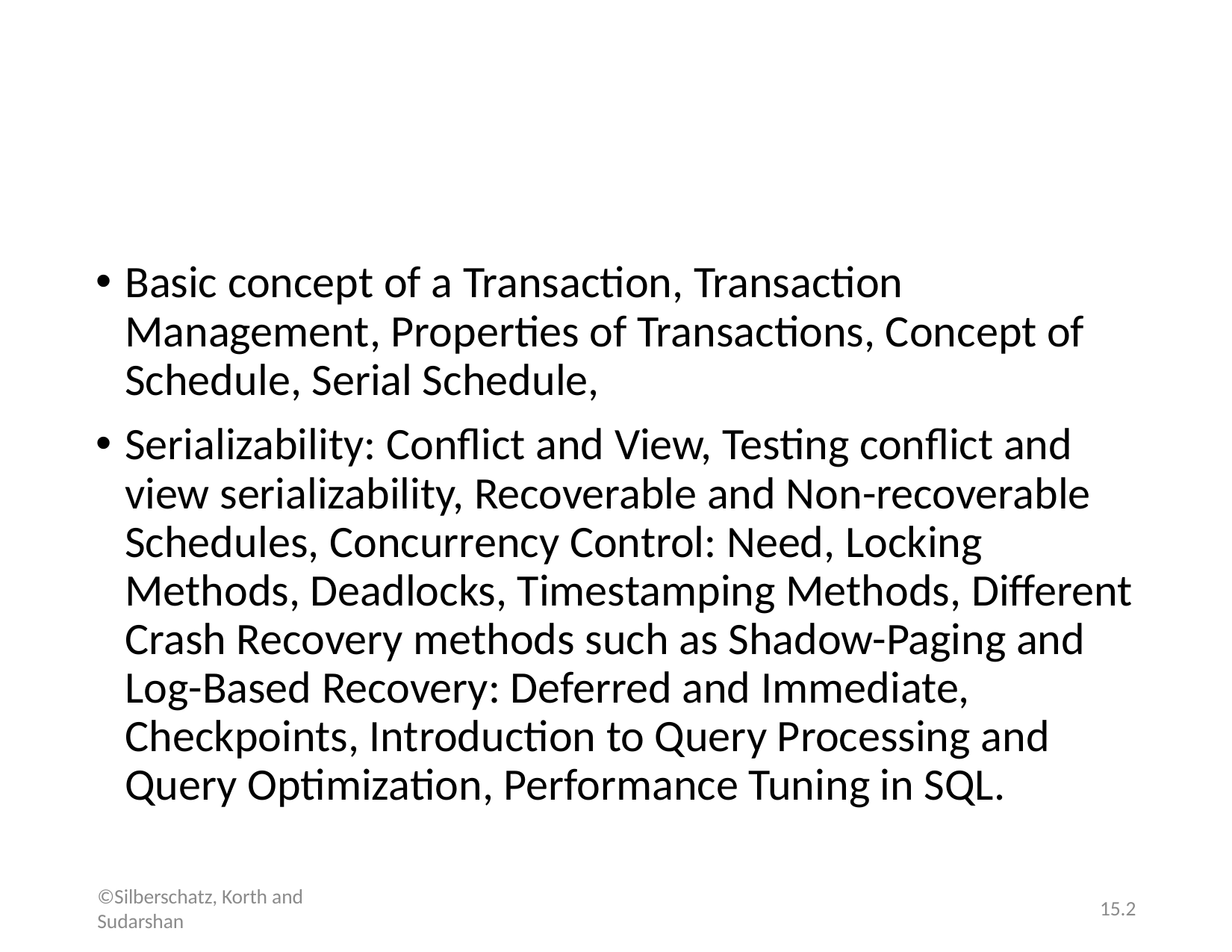

#
Basic concept of a Transaction, Transaction Management, Properties of Transactions, Concept of Schedule, Serial Schedule,
Serializability: Conflict and View, Testing conflict and view serializability, Recoverable and Non-recoverable Schedules, Concurrency Control: Need, Locking Methods, Deadlocks, Timestamping Methods, Different Crash Recovery methods such as Shadow-Paging and Log-Based Recovery: Deferred and Immediate, Checkpoints, Introduction to Query Processing and Query Optimization, Performance Tuning in SQL.

©Silberschatz, Korth and Sudarshan
15.2